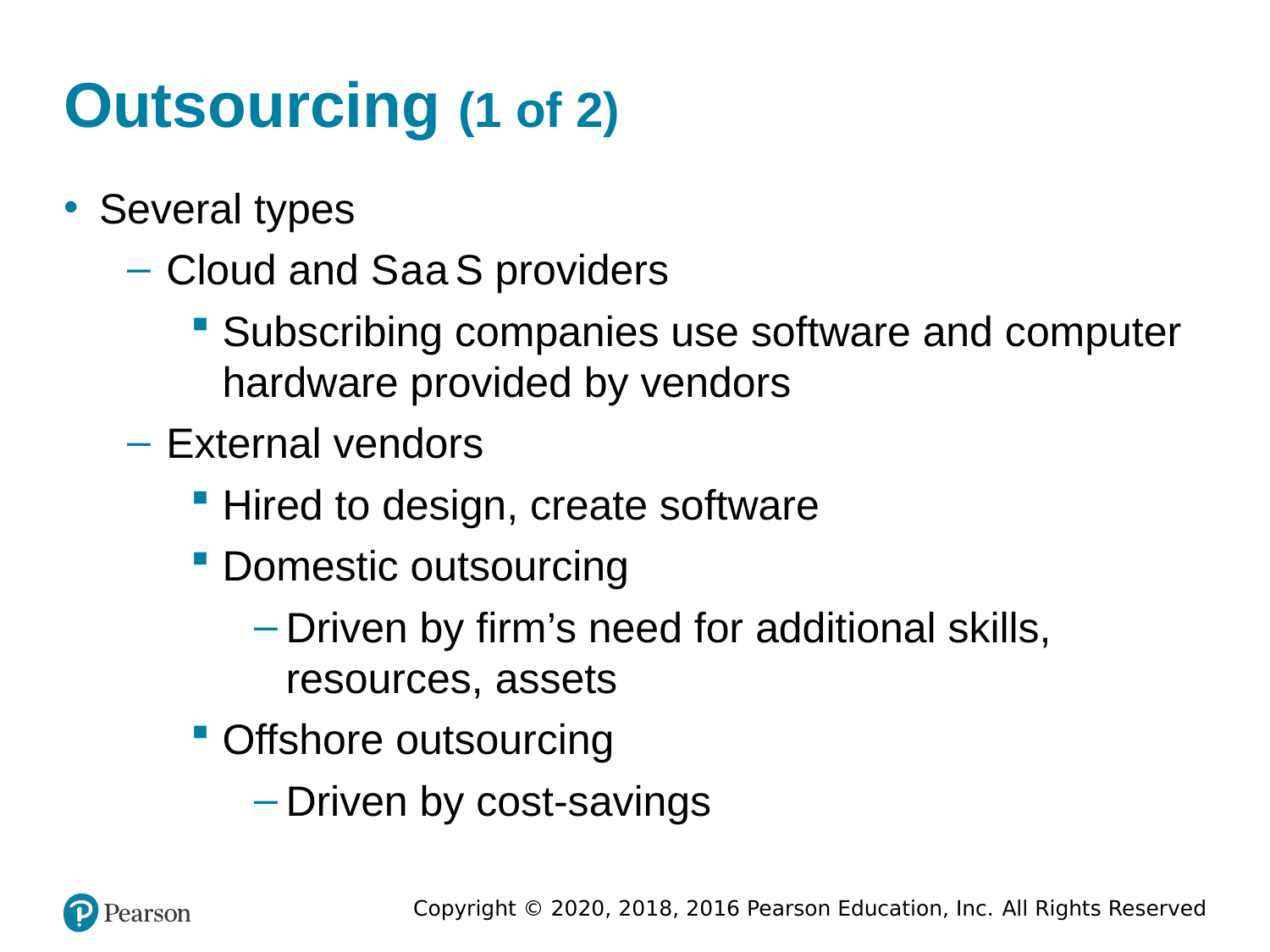

# Outsourcing (1 of 2)
Several types
Cloud and S a a S providers
Subscribing companies use software and computer hardware provided by vendors
External vendors
Hired to design, create software
Domestic outsourcing
Driven by firm’s need for additional skills, resources, assets
Offshore outsourcing
Driven by cost-savings